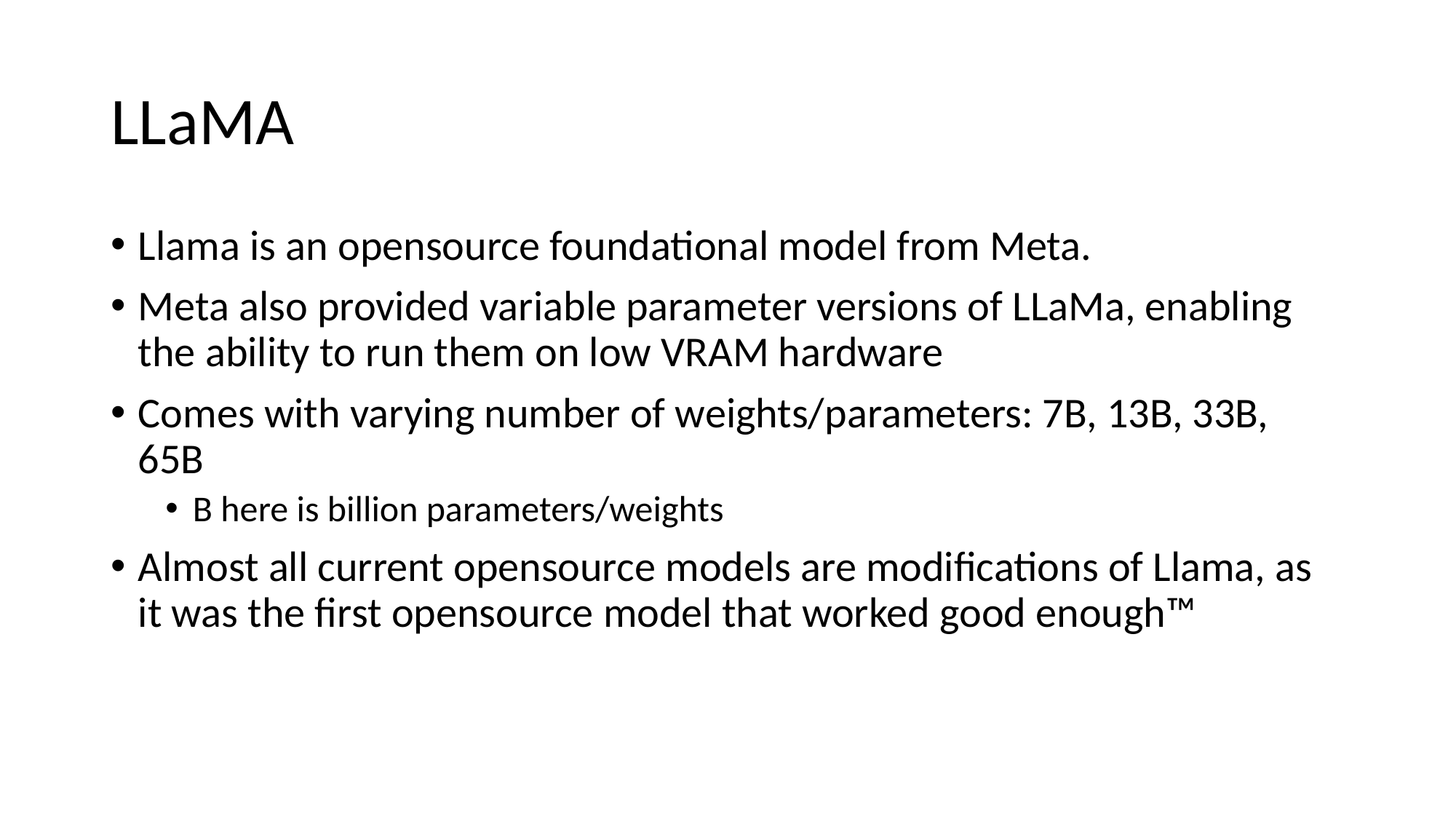

# LLaMA
Llama is an opensource foundational model from Meta.
Meta also provided variable parameter versions of LLaMa, enabling the ability to run them on low VRAM hardware
Comes with varying number of weights/parameters: 7B, 13B, 33B, 65B
B here is billion parameters/weights
Almost all current opensource models are modifications of Llama, as it was the first opensource model that worked good enough™